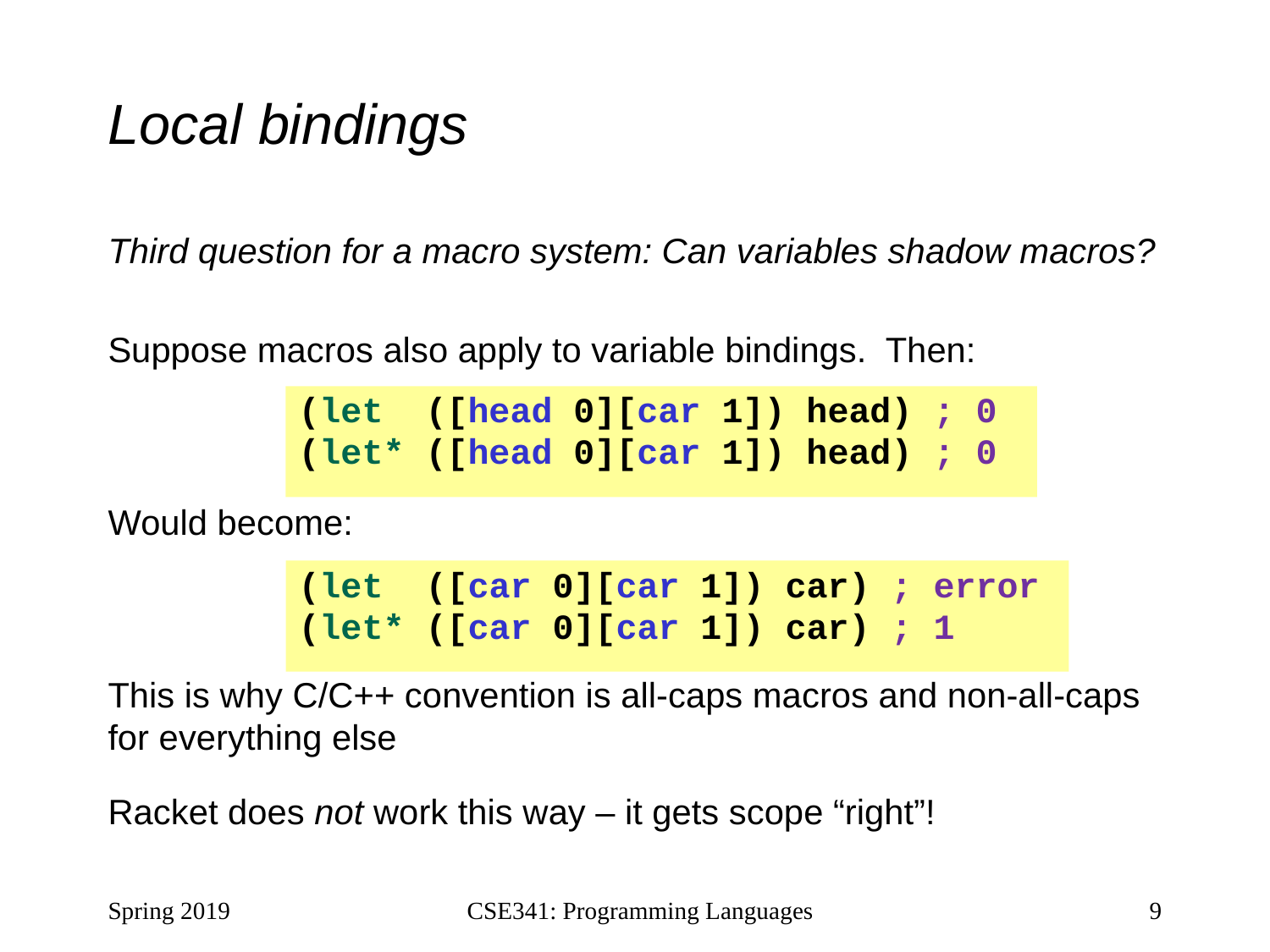

# Local bindings
Third question for a macro system: Can variables shadow macros?

Suppose macros also apply to variable bindings.  Then:

Would become:

This is why C/C++ convention is all-caps macros and non-all-caps for everything else

Racket does not work this way – it gets scope “right”!
(let  ([head 0][car 1]) head) ; 0
(let* ([head 0][car 1]) head) ; 0

(let  ([car 0][car 1]) car) ; error
(let* ([car 0][car 1]) car) ; 1

Spring 2019
CSE341: Programming Languages
9